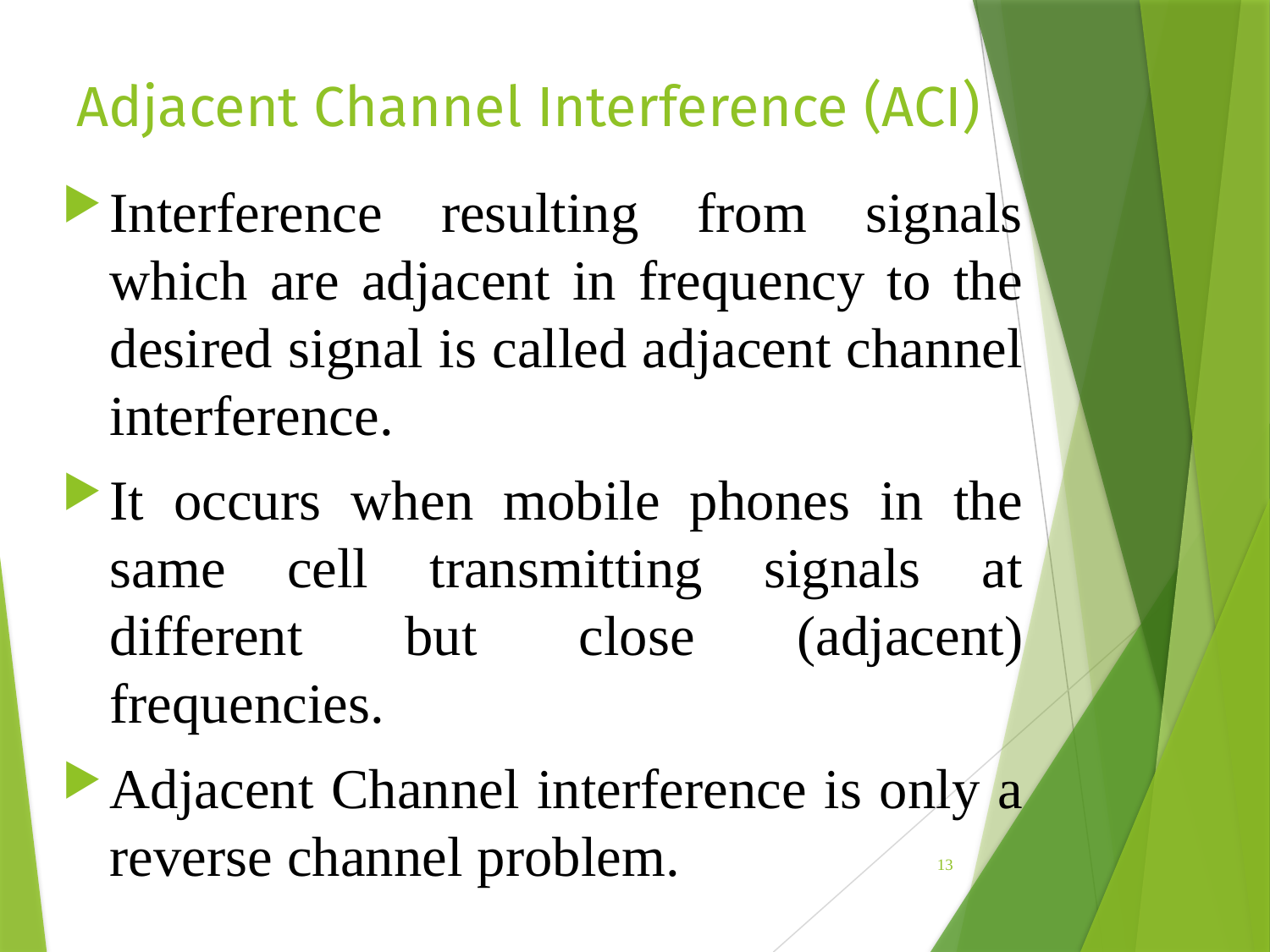

# Adjacent Channel Interference (ACI)
Interference resulting from signals which are adjacent in frequency to the desired signal is called adjacent channel interference.
It occurs when mobile phones in the same cell transmitting signals at different but close (adjacent) frequencies.
Adjacent Channel interference is only a reverse channel problem.
13